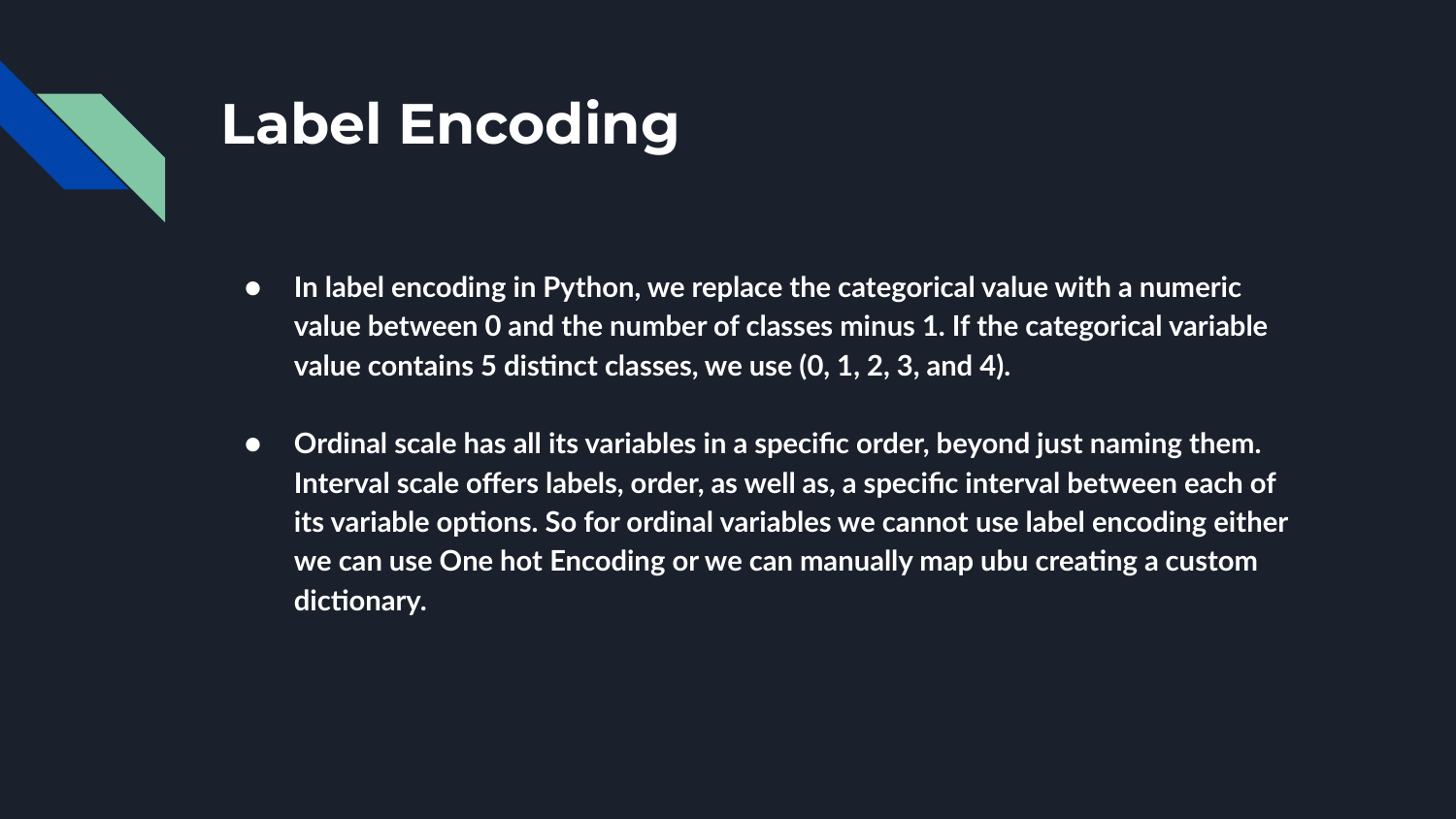

# Label Encoding
In label encoding in Python, we replace the categorical value with a numeric value between 0 and the number of classes minus 1. If the categorical variable value contains 5 distinct classes, we use (0, 1, 2, 3, and 4).

Ordinal scale has all its variables in a specific order, beyond just naming them. Interval scale offers labels, order, as well as, a specific interval between each of its variable options. So for ordinal variables we cannot use label encoding either we can use One hot Encoding or we can manually map ubu creating a custom dictionary.